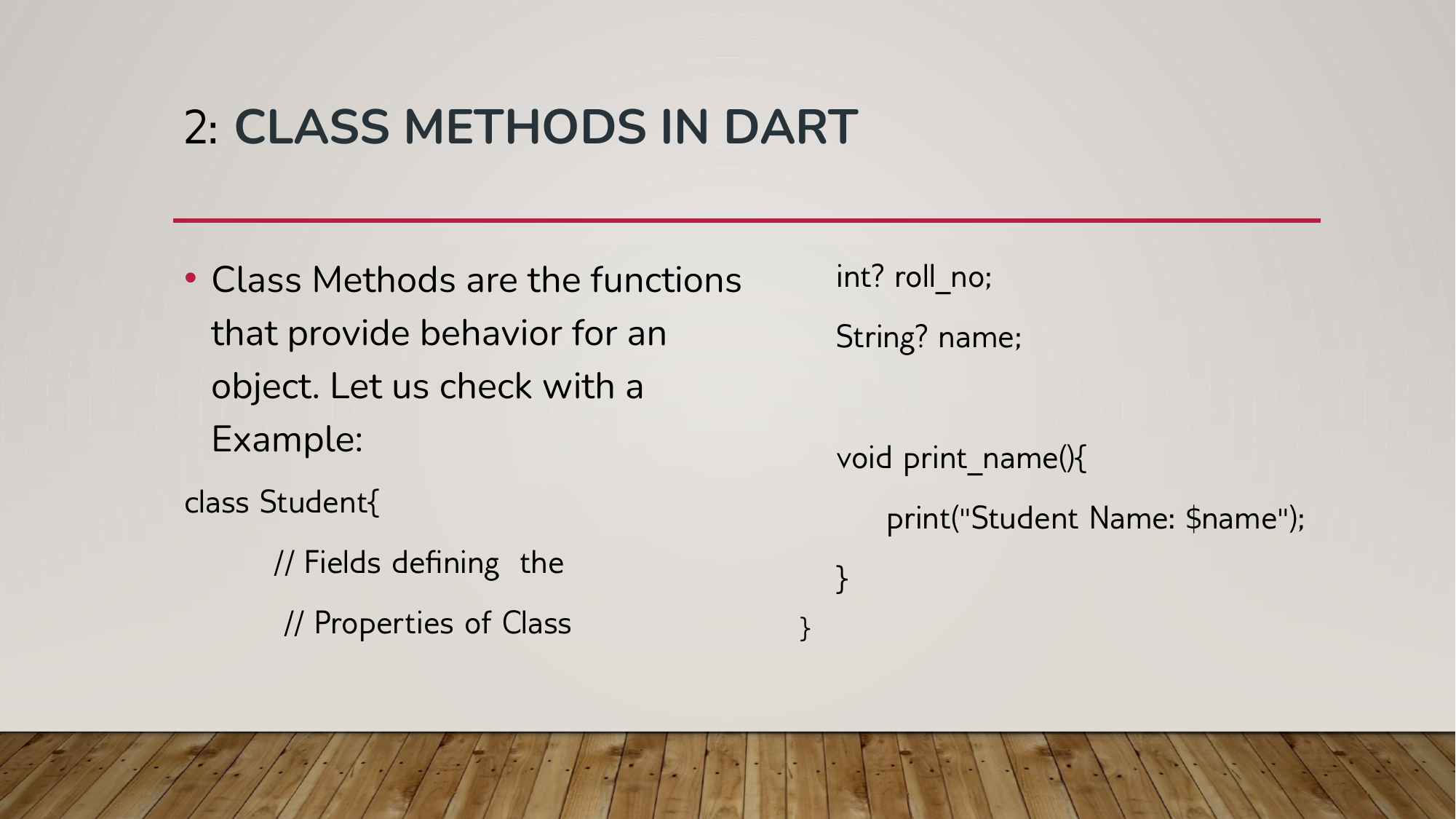

# 2: Class Methods in Dart
Class Methods are the functions that provide behavior for an object. Let us check with a Example:
class Student{
         // Fields defining  the
          // Properties of Class
         int? roll_no;
         String? name;

         void print_name(){
              print("Student Name: $name");
         }
}